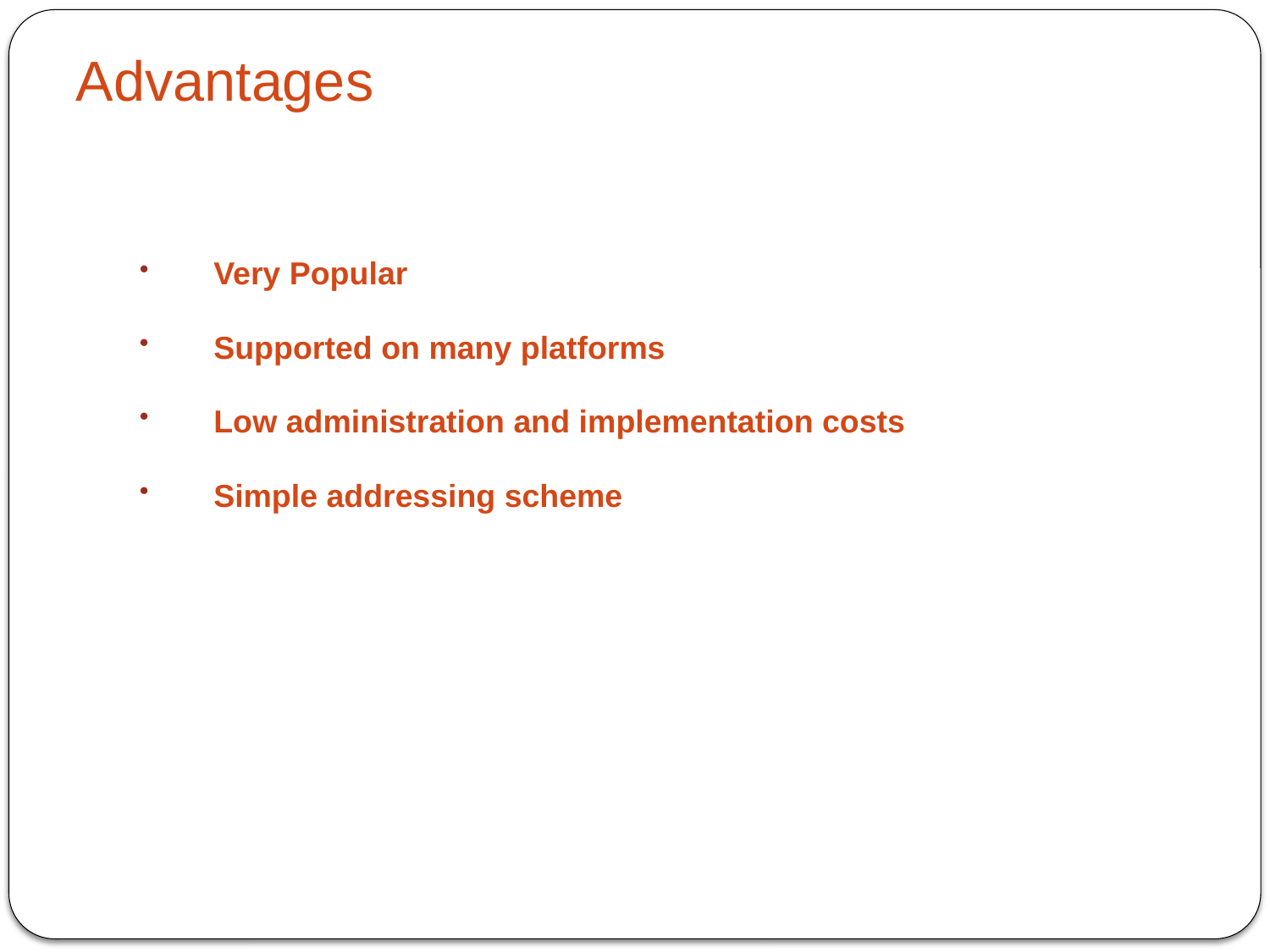

Advantages

Very Popular

Supported on many platforms

Low administration and implementation costs

Simple addressing scheme